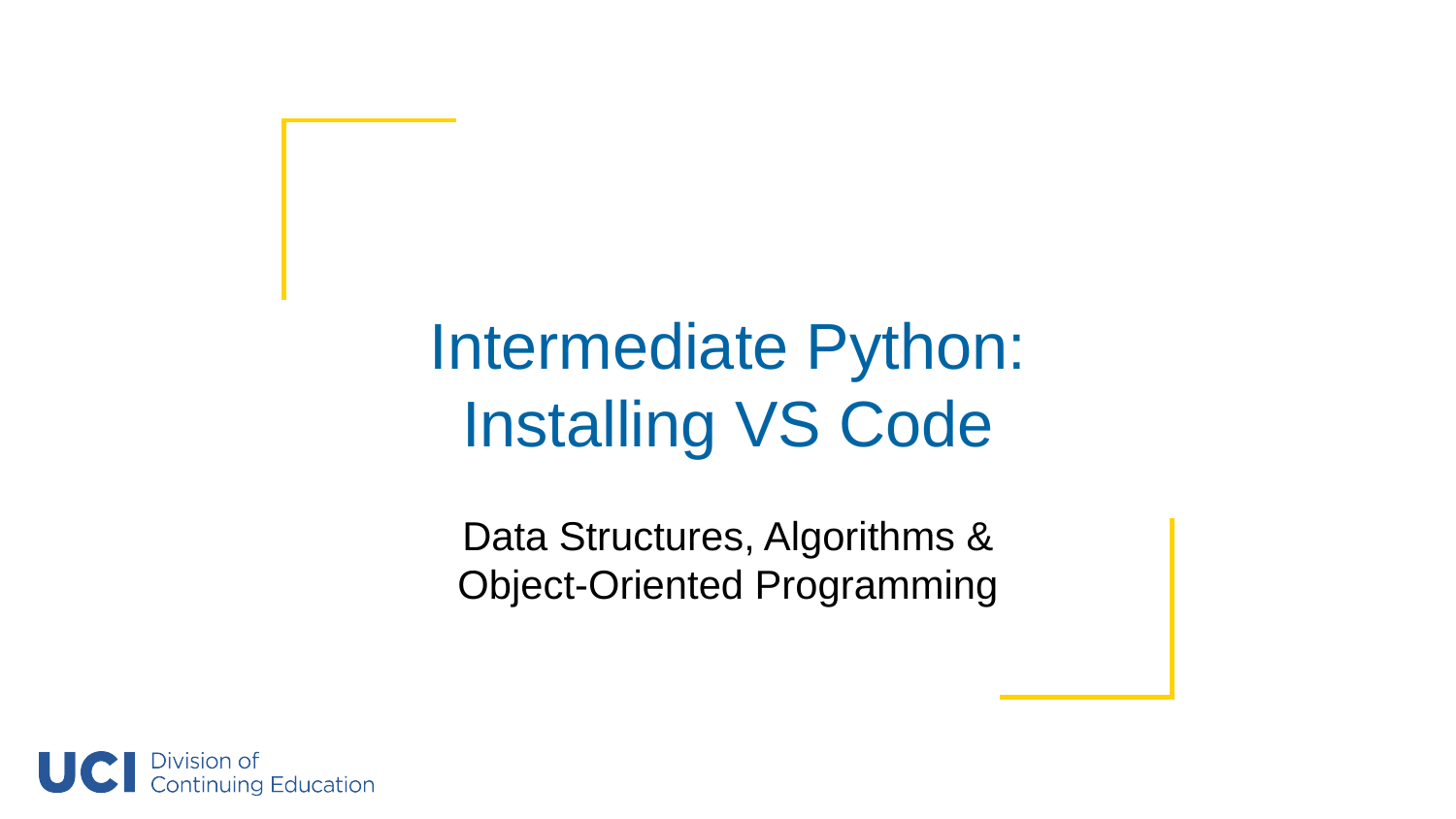

# Intermediate Python: Installing VS Code
Data Structures, Algorithms & Object-Oriented Programming